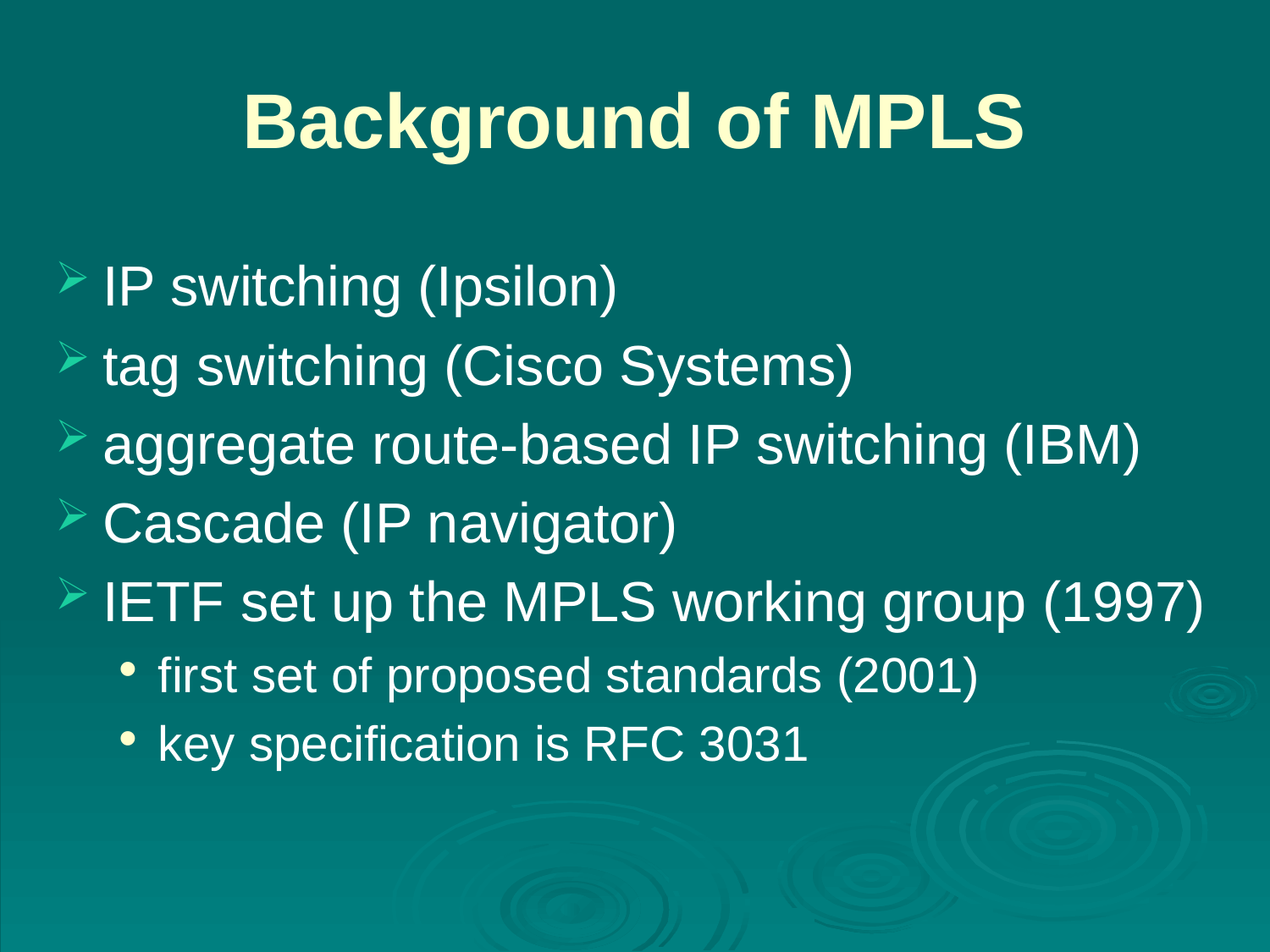

# Background of MPLS
IP switching (Ipsilon)
tag switching (Cisco Systems)
aggregate route-based IP switching (IBM)
Cascade (IP navigator)
IETF set up the MPLS working group (1997)
first set of proposed standards (2001)
key specification is RFC 3031